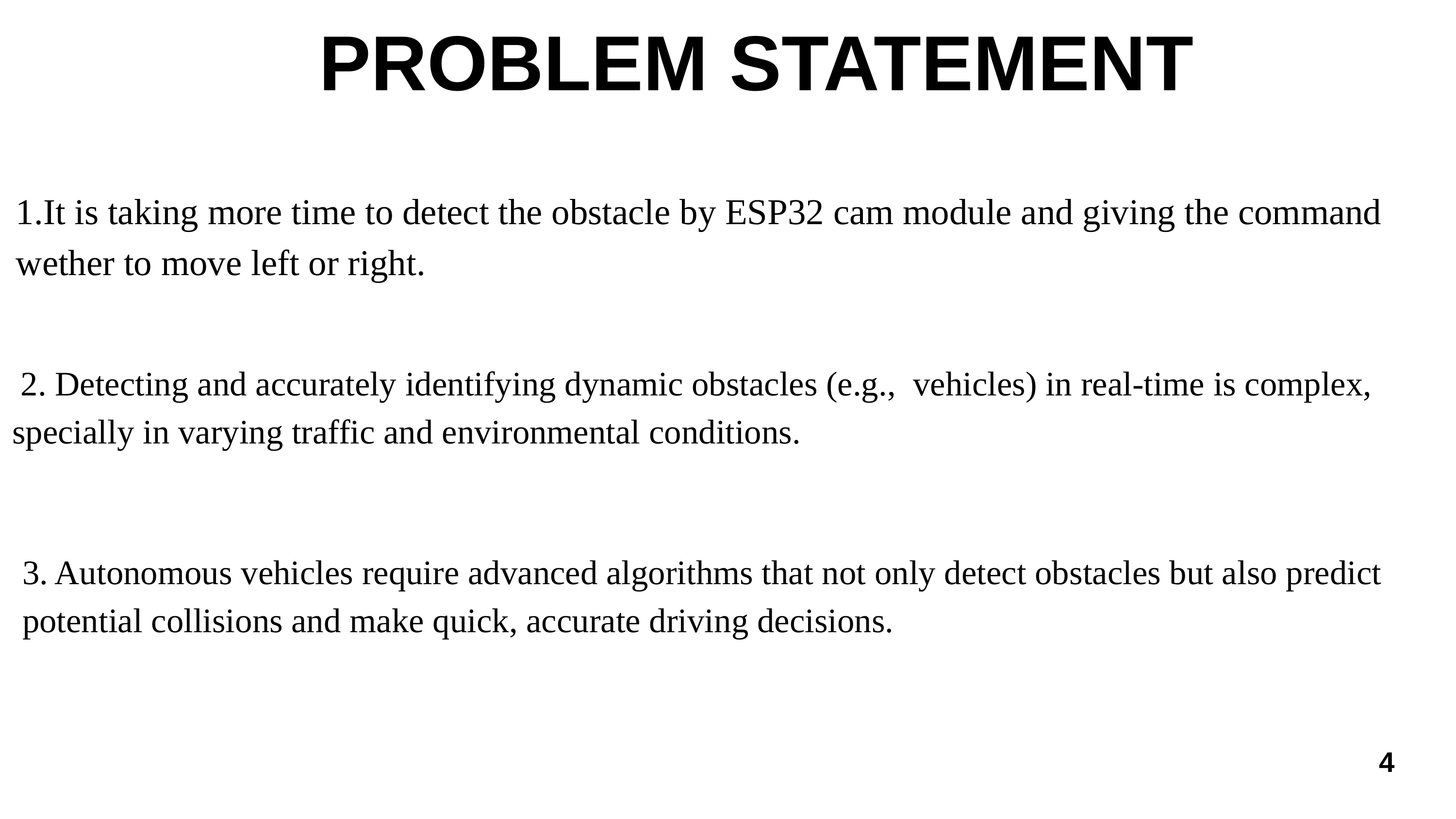

PROBLEM STATEMENT
1.It is taking more time to detect the obstacle by ESP32 cam module and giving the command wether to move left or right.
 2. Detecting and accurately identifying dynamic obstacles (e.g.,  vehicles) in real-time is complex, specially in varying traffic and environmental conditions.
3. Autonomous vehicles require advanced algorithms that not only detect obstacles but also predict potential collisions and make quick, accurate driving decisions.
4